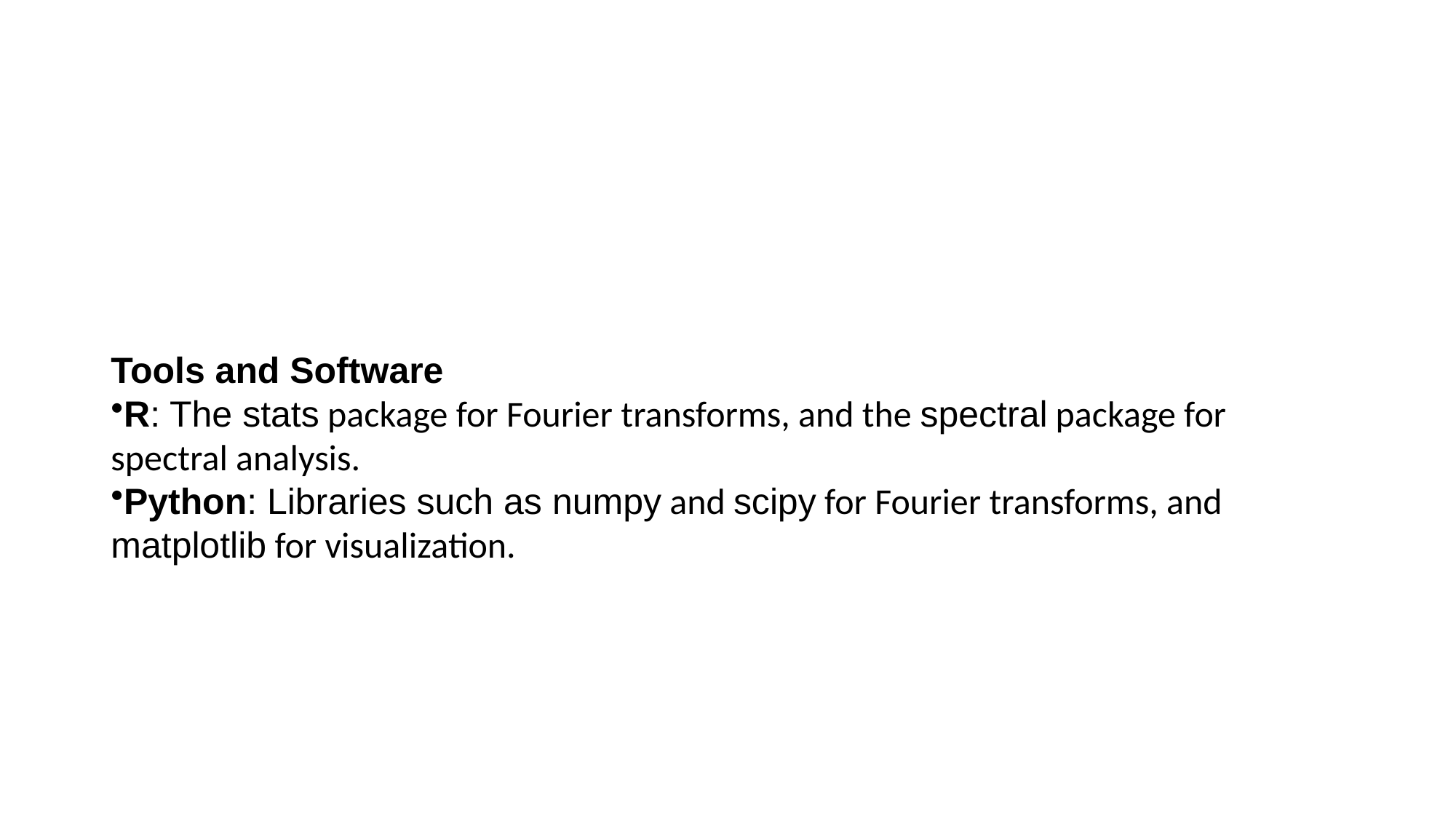

#
Tools and Software
R: The stats package for Fourier transforms, and the spectral package for spectral analysis.
Python: Libraries such as numpy and scipy for Fourier transforms, and matplotlib for visualization.